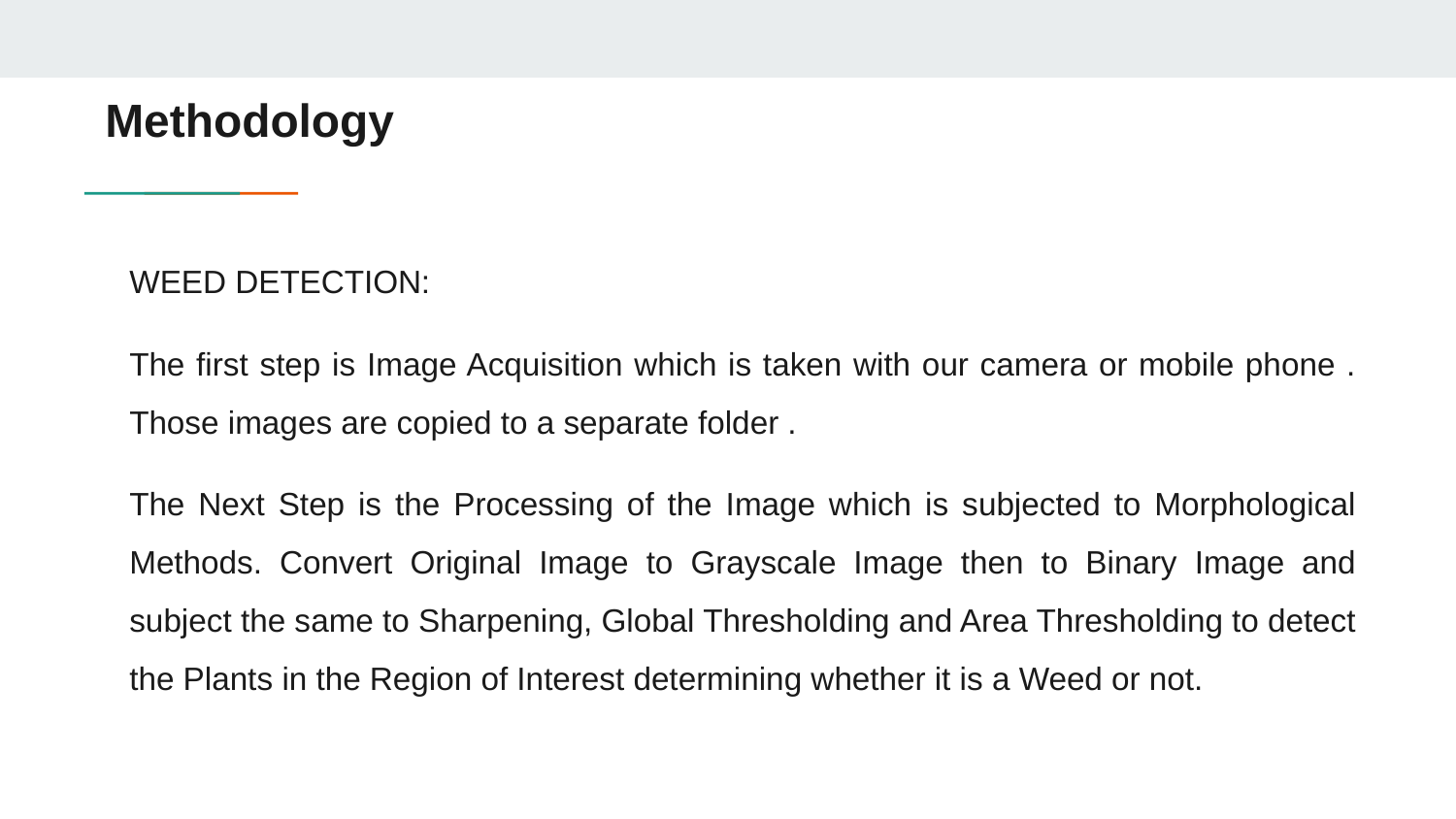

# Methodology
WEED DETECTION:
The first step is Image Acquisition which is taken with our camera or mobile phone . Those images are copied to a separate folder .
The Next Step is the Processing of the Image which is subjected to Morphological Methods. Convert Original Image to Grayscale Image then to Binary Image and subject the same to Sharpening, Global Thresholding and Area Thresholding to detect the Plants in the Region of Interest determining whether it is a Weed or not.